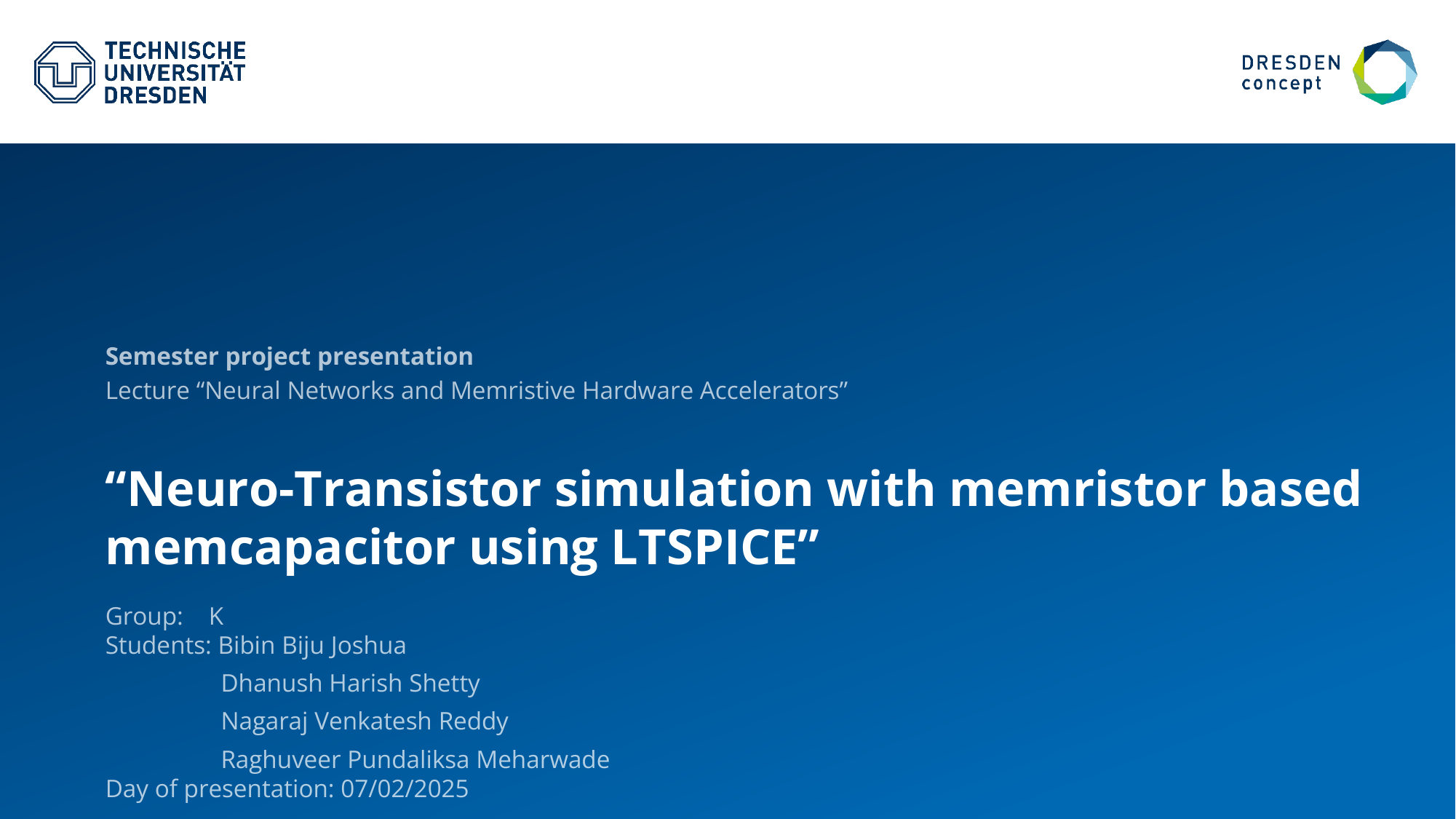

Semester project presentation
Lecture “Neural Networks and Memristive Hardware Accelerators”
# “Neuro-Transistor simulation with memristor based memcapacitor using LTSPICE”
Group:    K
Students: Bibin Biju Joshua
	 Dhanush Harish Shetty
	 Nagaraj Venkatesh Reddy
	 Raghuveer Pundaliksa Meharwade
Day of presentation: 07/02/2025